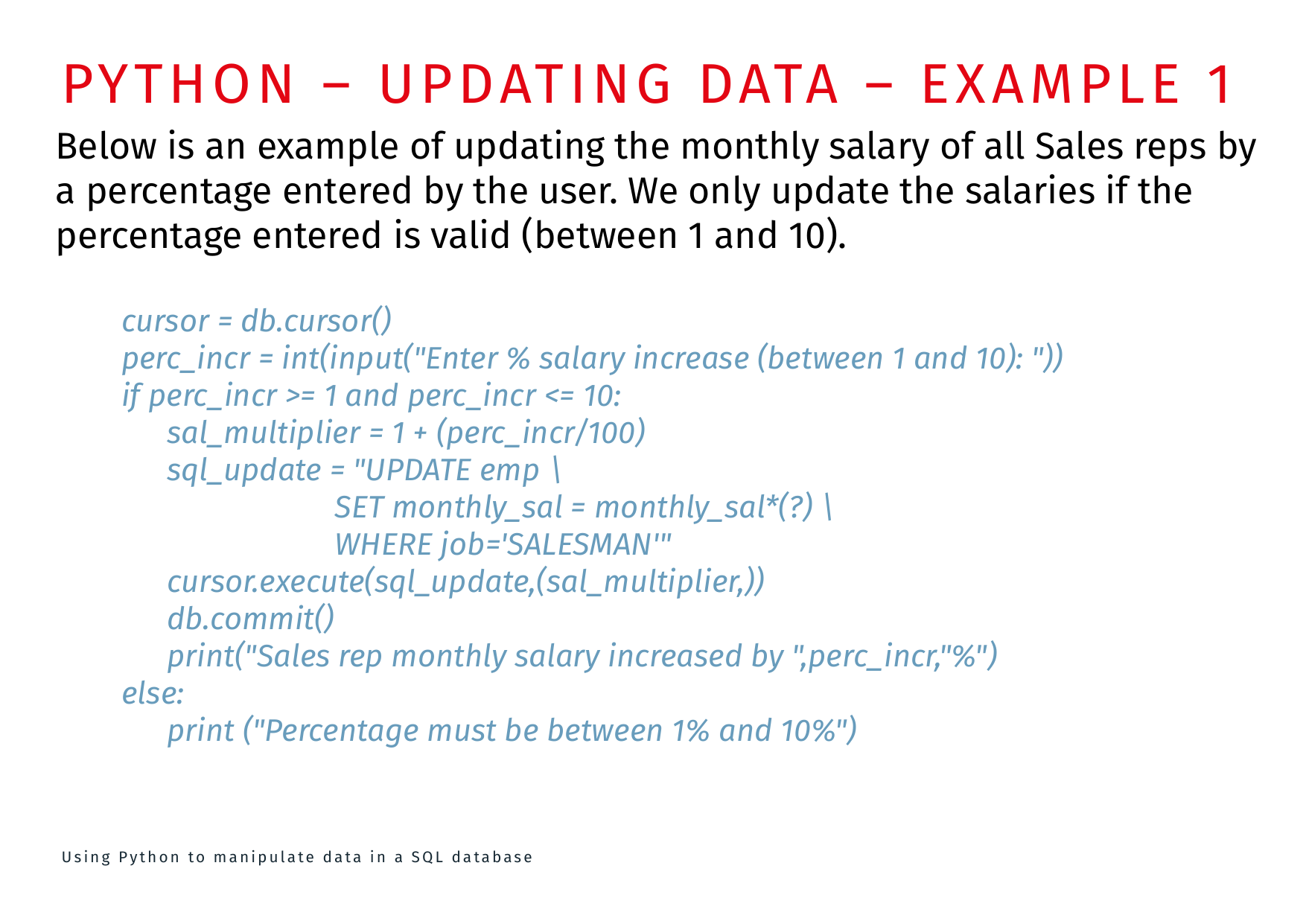

# Python – updating DATA – EXAMPLE 1
Below is an example of updating the monthly salary of all Sales reps by a percentage entered by the user. We only update the salaries if the percentage entered is valid (between 1 and 10).

cursor = db.cursor()
perc_incr = int(input("Enter % salary increase (between 1 and 10): "))
if perc_incr >= 1 and perc_incr <= 10:
    	sal_multiplier = 1 + (perc_incr/100)
    	sql_update = "UPDATE emp \
		       SET monthly_sal = monthly_sal*(?) \ 				          	       WHERE job='SALESMAN'"
	cursor.execute(sql_update,(sal_multiplier,))
    	db.commit()
	print("Sales rep monthly salary increased by ",perc_incr,"%")
else:
    	print ("Percentage must be between 1% and 10%")
Using Python to manipulate data in a SQL database